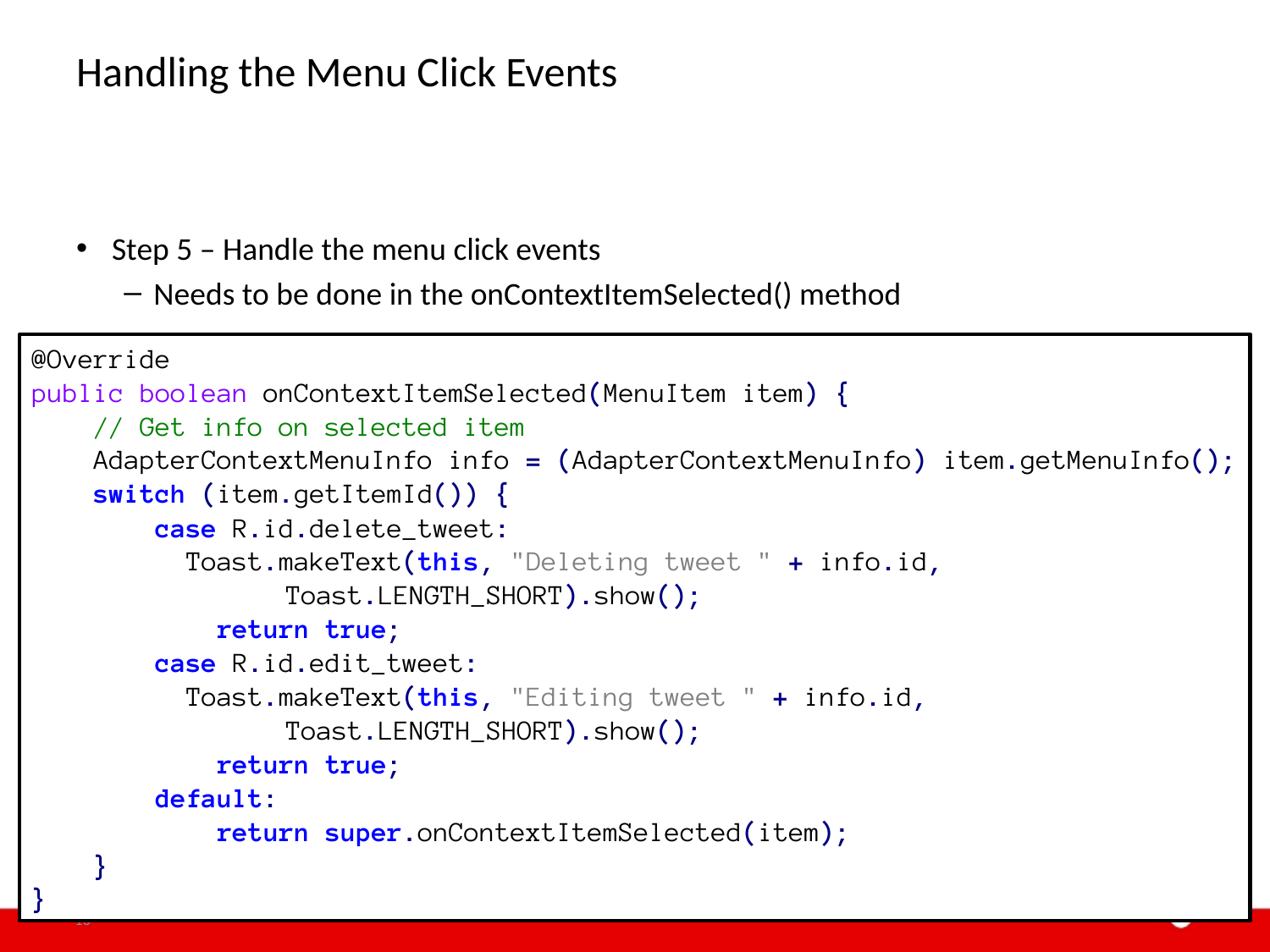

# Handling the Menu Click Events
Step 5 – Handle the menu click events
Needs to be done in the onContextItemSelected() method
@Override
public boolean onContextItemSelected(MenuItem item) {
    // Get info on selected item
    AdapterContextMenuInfo info = (AdapterContextMenuInfo) item.getMenuInfo();
    switch (item.getItemId()) {
        case R.id.delete_tweet:
          Toast.makeText(this, "Deleting tweet " + info.id,
		Toast.LENGTH_SHORT).show();
            return true;
        case R.id.edit_tweet:
          Toast.makeText(this, "Editing tweet " + info.id,
		Toast.LENGTH_SHORT).show();
            return true;
        default:
            return super.onContextItemSelected(item);
    }
}
16